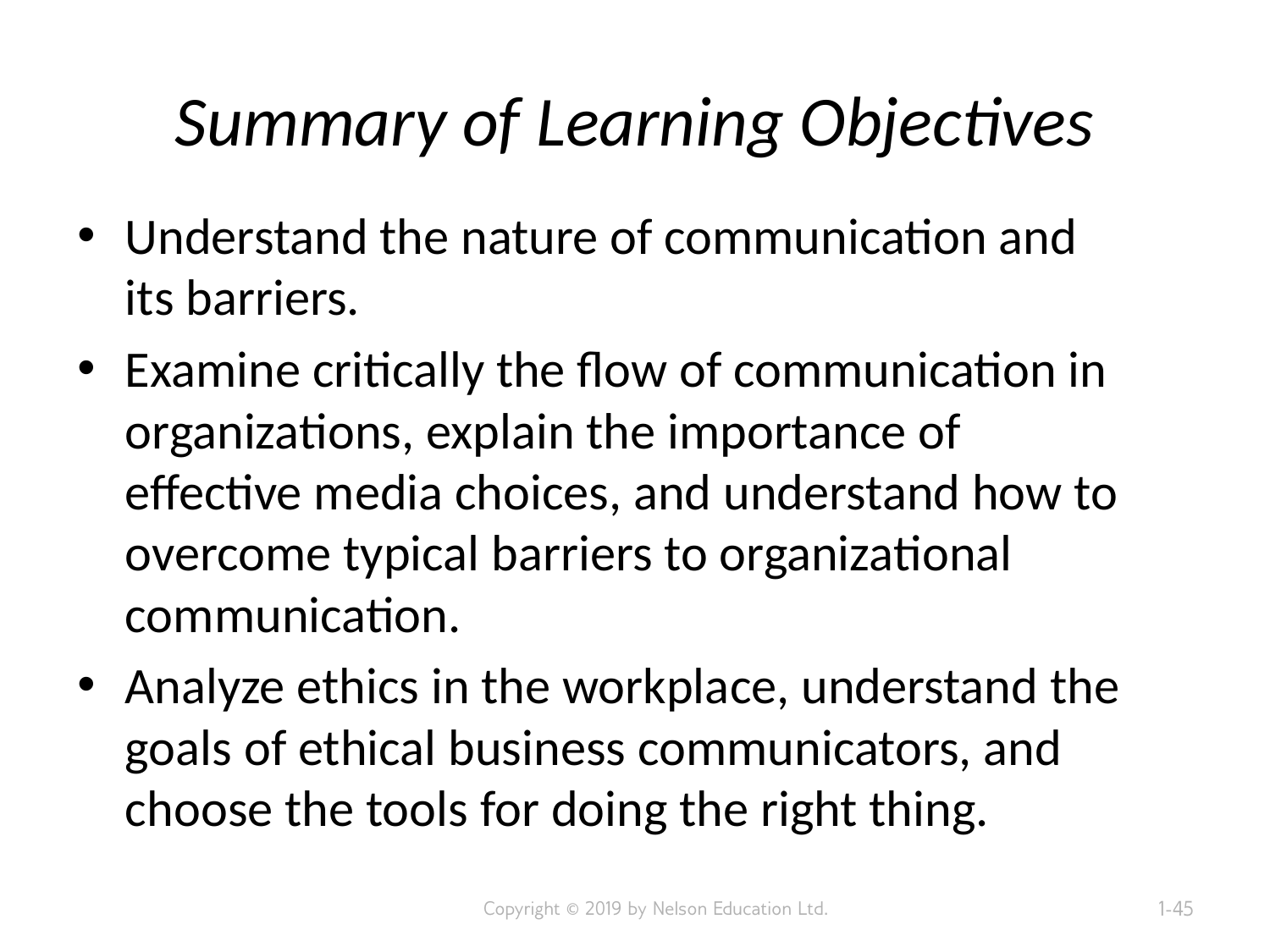

# Summary of Learning Objectives
Understand the nature of communication and its barriers.
Examine critically the flow of communication in organizations, explain the importance of effective media choices, and understand how to overcome typical barriers to organizational communication.
Analyze ethics in the workplace, understand the goals of ethical business communicators, and choose the tools for doing the right thing.
Copyright © 2019 by Nelson Education Ltd.
1-45